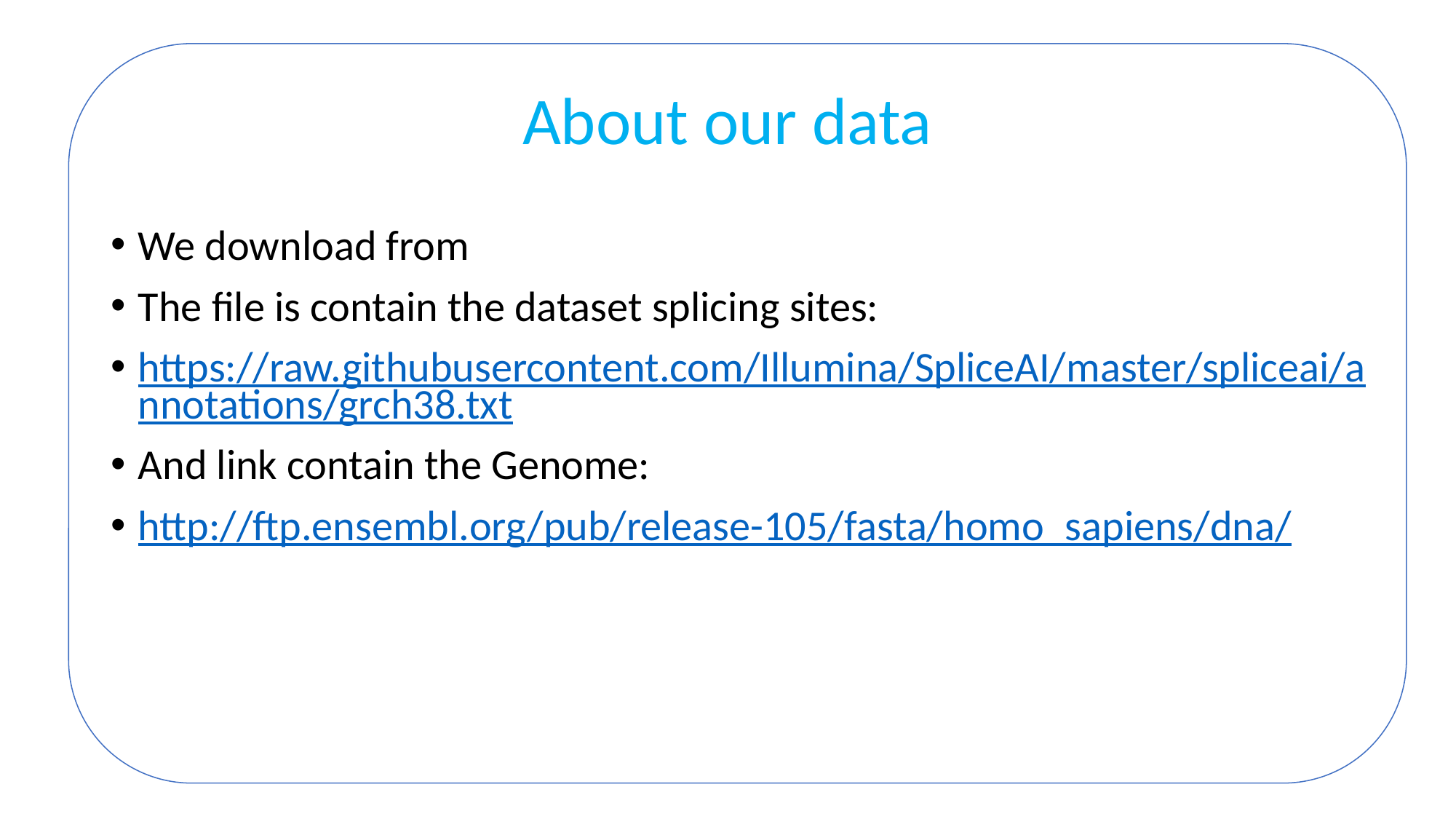

# About our data
We download from
The file is contain the dataset splicing sites:
https://raw.githubusercontent.com/Illumina/SpliceAI/master/spliceai/annotations/grch38.txt
And link contain the Genome:
http://ftp.ensembl.org/pub/release-105/fasta/homo_sapiens/dna/